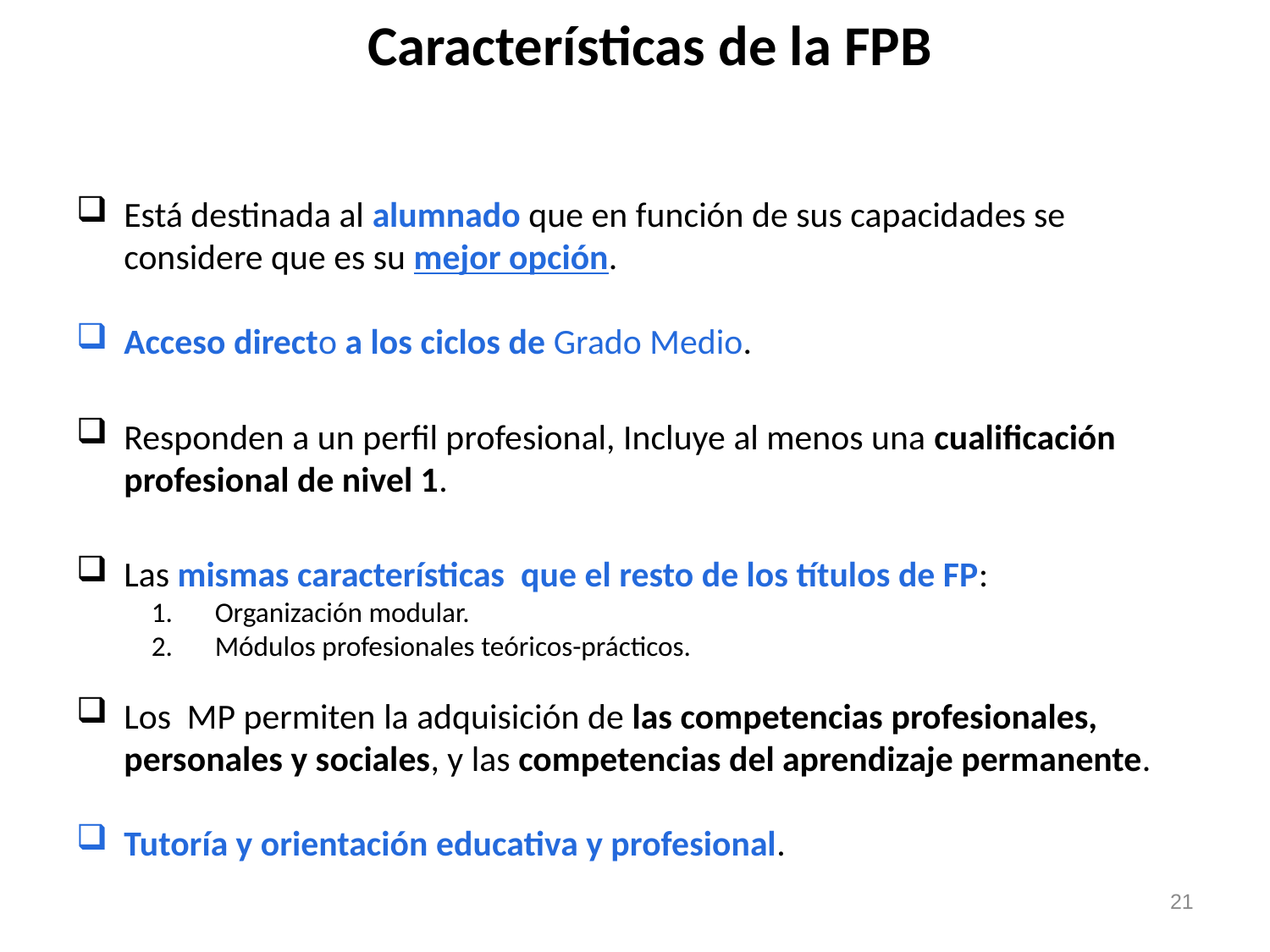

# Características de la FPB
Está destinada al alumnado que en función de sus capacidades se considere que es su mejor opción.
Acceso directo a los ciclos de Grado Medio.
Responden a un perfil profesional, Incluye al menos una cualificación profesional de nivel 1.
Las mismas características  que el resto de los títulos de FP:
Organización modular.
Módulos profesionales teóricos-prácticos.
Los  MP permiten la adquisición de las competencias profesionales, personales y sociales, y las competencias del aprendizaje permanente.
Tutoría y orientación educativa y profesional.

21